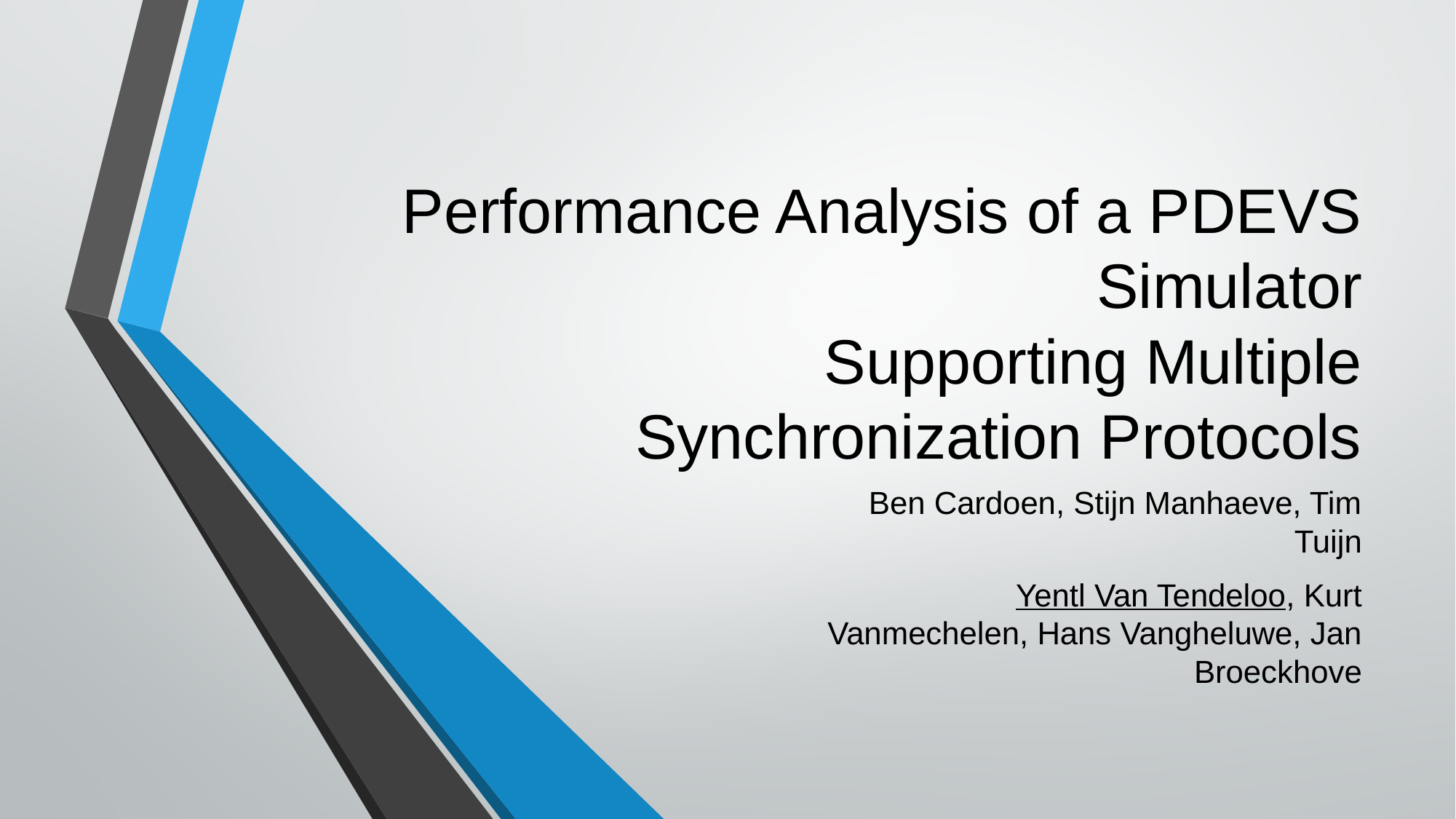

# Performance Analysis of a PDEVS Simulator Supporting Multiple Synchronization Protocols
Ben Cardoen, Stijn Manhaeve, Tim Tuijn
Yentl Van Tendeloo, Kurt Vanmechelen, Hans Vangheluwe, Jan Broeckhove